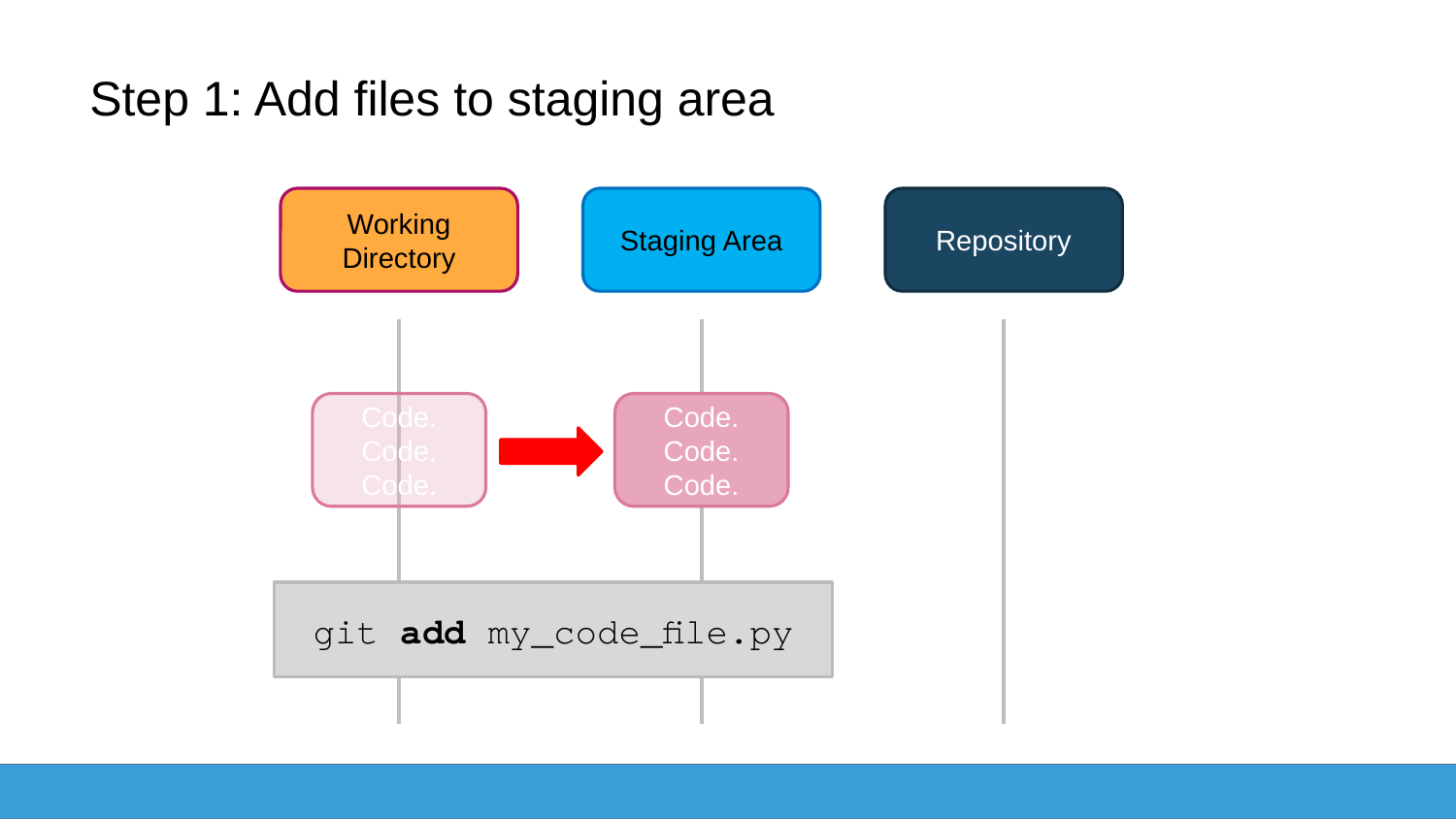

# Step 1: Add files to staging area
Working Directory
Staging Area
Repository
Code. Code. Code.
Code. Code. Code.

git add my_code_file.py